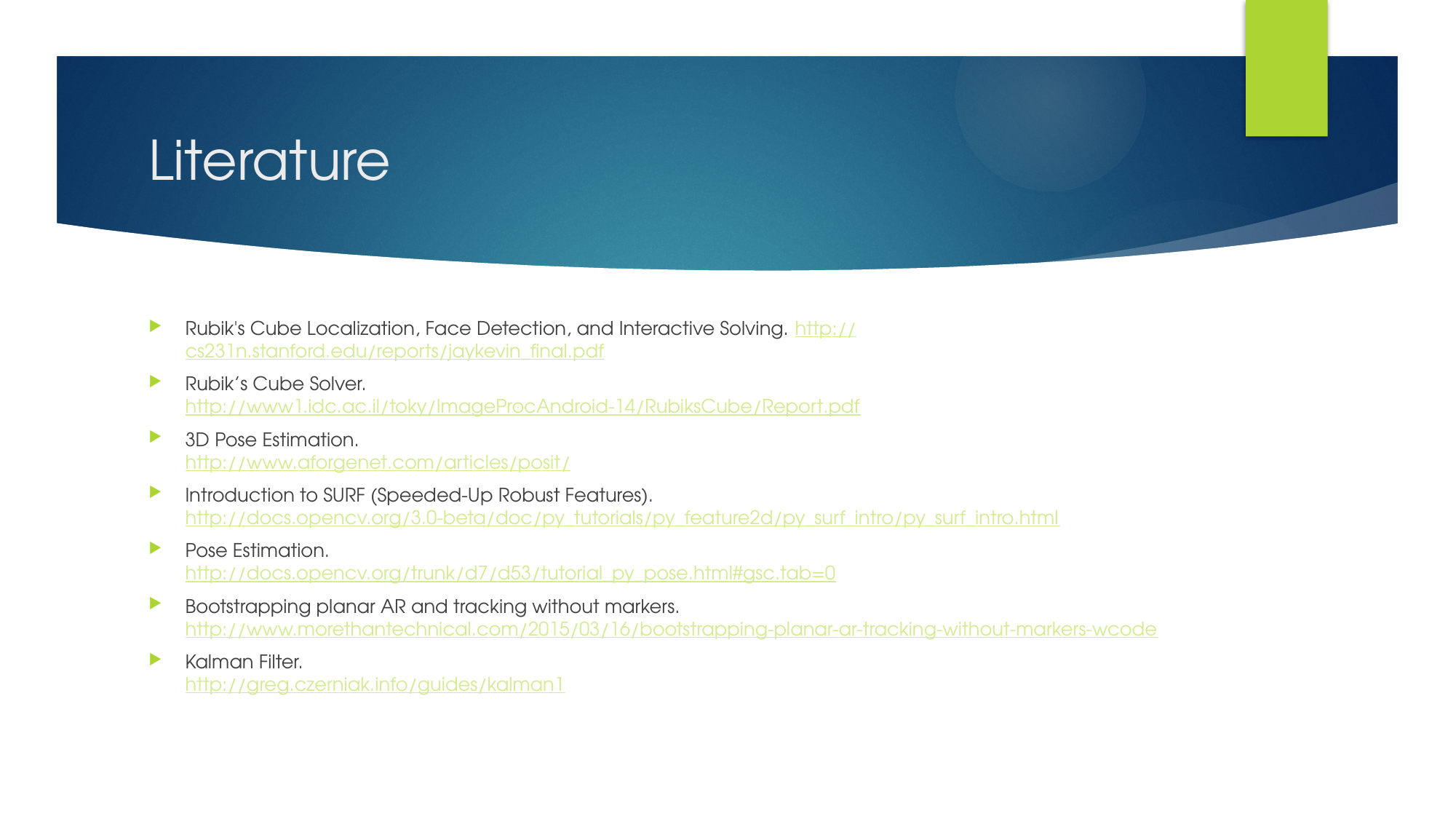

# Literature
Rubik's Cube Localization, Face Detection, and Interactive Solving. http://cs231n.stanford.edu/reports/jaykevin_final.pdf
Rubik’s Cube Solver.
http://www1.idc.ac.il/toky/ImageProcAndroid-14/RubiksCube/Report.pdf
3D Pose Estimation.
http://www.aforgenet.com/articles/posit/
Introduction to SURF (Speeded-Up Robust Features).
http://docs.opencv.org/3.0-beta/doc/py_tutorials/py_feature2d/py_surf_intro/py_surf_intro.html
Pose Estimation.
http://docs.opencv.org/trunk/d7/d53/tutorial_py_pose.html#gsc.tab=0
Bootstrapping planar AR and tracking without markers. 
http://www.morethantechnical.com/2015/03/16/bootstrapping-planar-ar-tracking-without-markers-wcode
Kalman Filter.
http://greg.czerniak.info/guides/kalman1